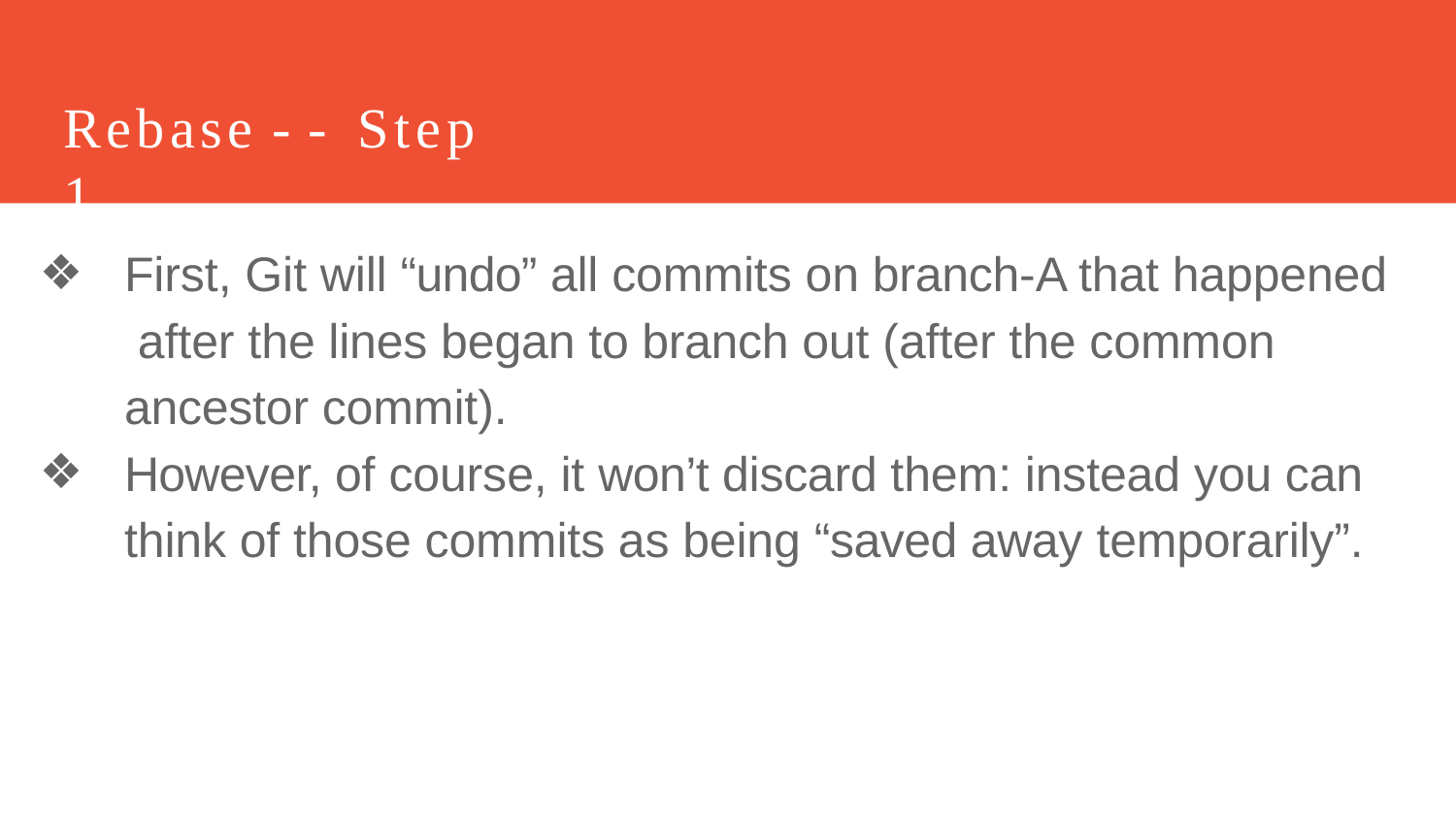

# Rebase -- Step 1
First, Git will “undo” all commits on branch-A that happened  after the lines began to branch out (after the common  ancestor commit).
However, of course, it won’t discard them: instead you can  think of those commits as being “saved away temporarily”.